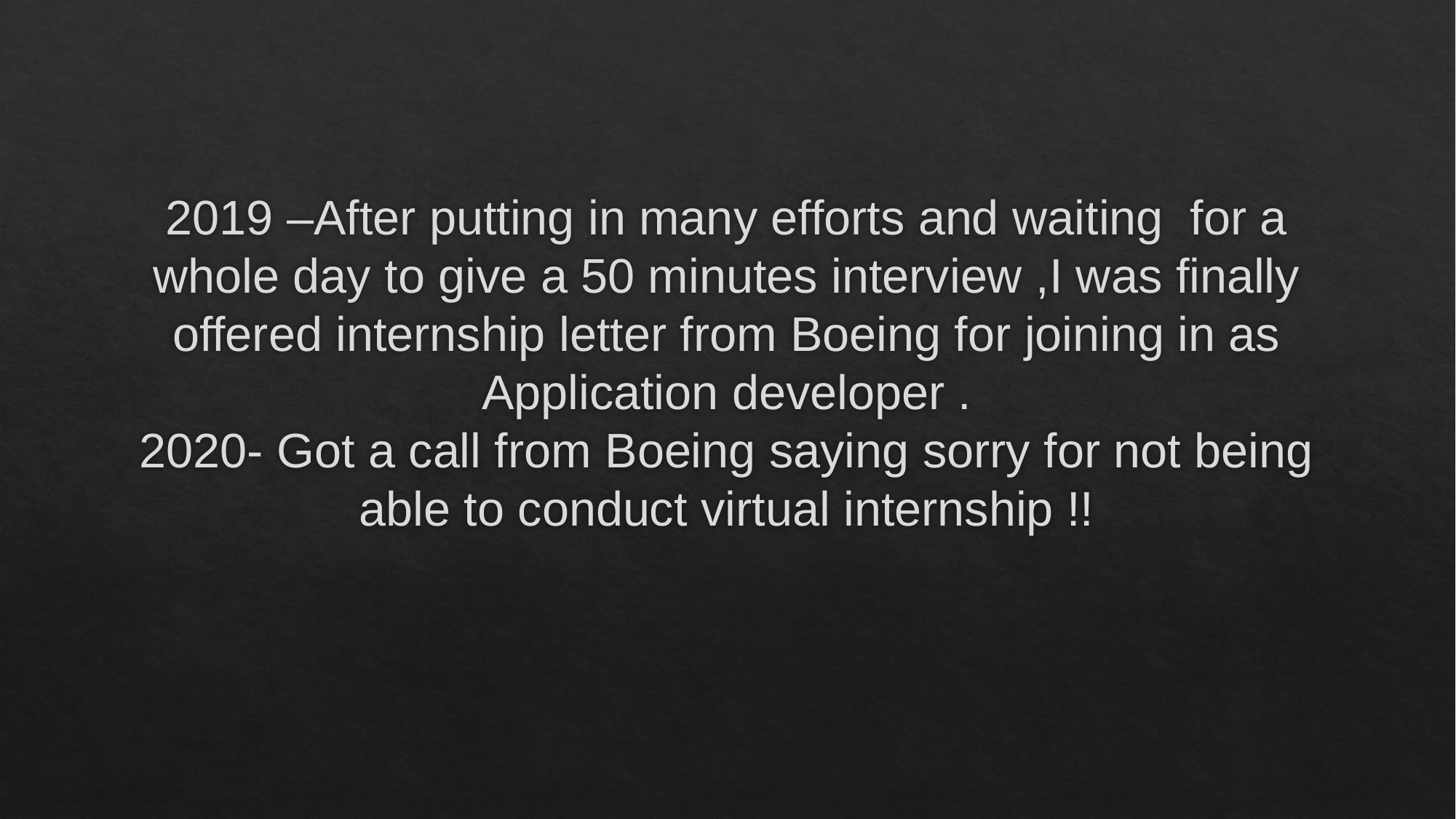

# 2019 –After putting in many efforts and waiting  for a whole day to give a 50 minutes interview ,I was finally offered internship letter from Boeing for joining in as Application developer . 2020- Got a call from Boeing saying sorry for not being able to conduct virtual internship !!